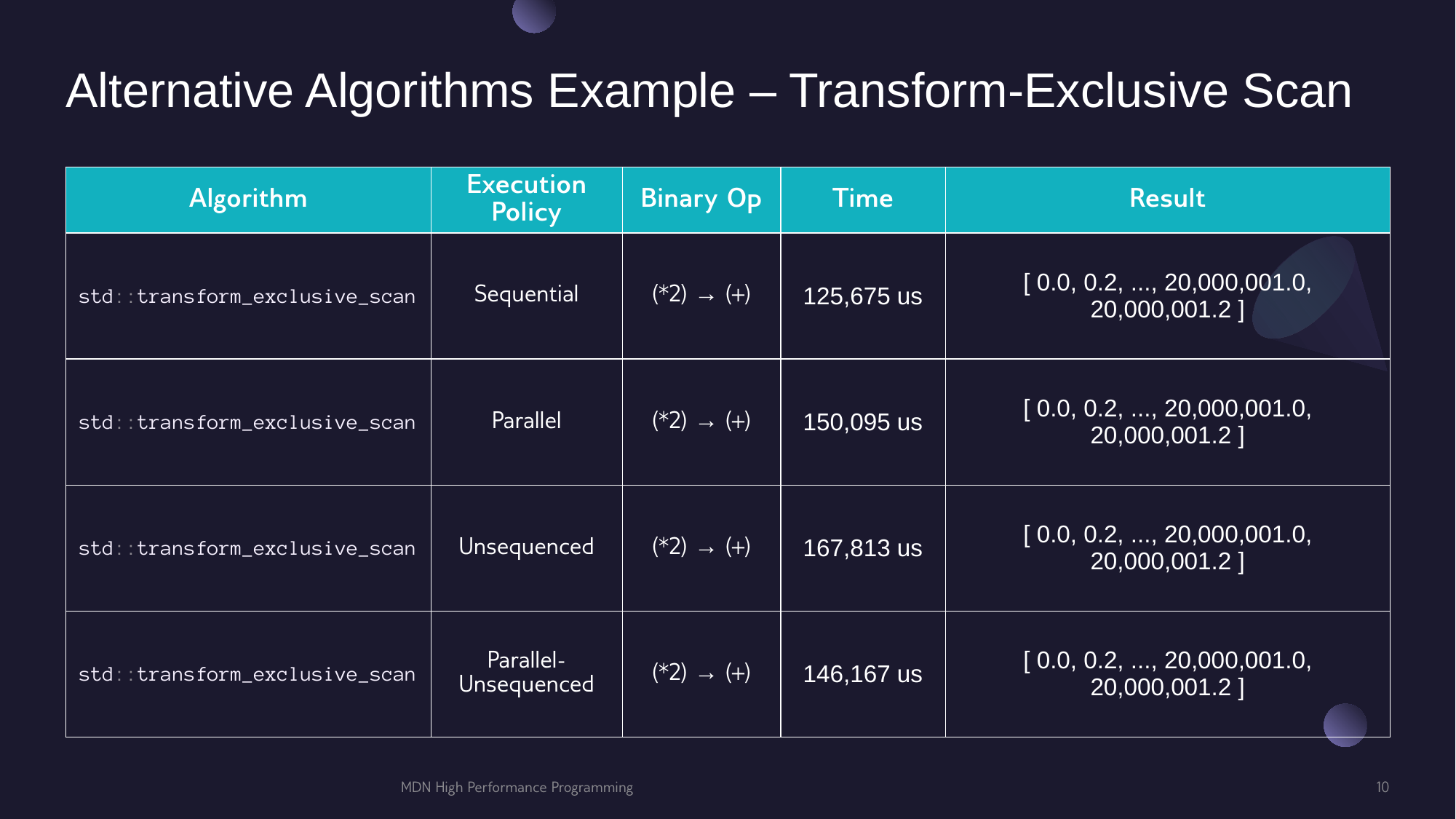

# Alternative Algorithms Example – Transform-Exclusive Scan
| Algorithm | Execution Policy | Binary Op | Time | Result |
| --- | --- | --- | --- | --- |
| std::transform\_exclusive\_scan | Sequential | (\*2) → (+) | 125,675 us | [ 0.0, 0.2, ..., 20,000,001.0, 20,000,001.2 ] |
| std::transform\_exclusive\_scan | Parallel | (\*2) → (+) | 150,095 us | [ 0.0, 0.2, ..., 20,000,001.0, 20,000,001.2 ] |
| std::transform\_exclusive\_scan | Unsequenced | (\*2) → (+) | 167,813 us | [ 0.0, 0.2, ..., 20,000,001.0, 20,000,001.2 ] |
| std::transform\_exclusive\_scan | Parallel-Unsequenced | (\*2) → (+) | 146,167 us | [ 0.0, 0.2, ..., 20,000,001.0, 20,000,001.2 ] |

MDN High Performance Programming
10